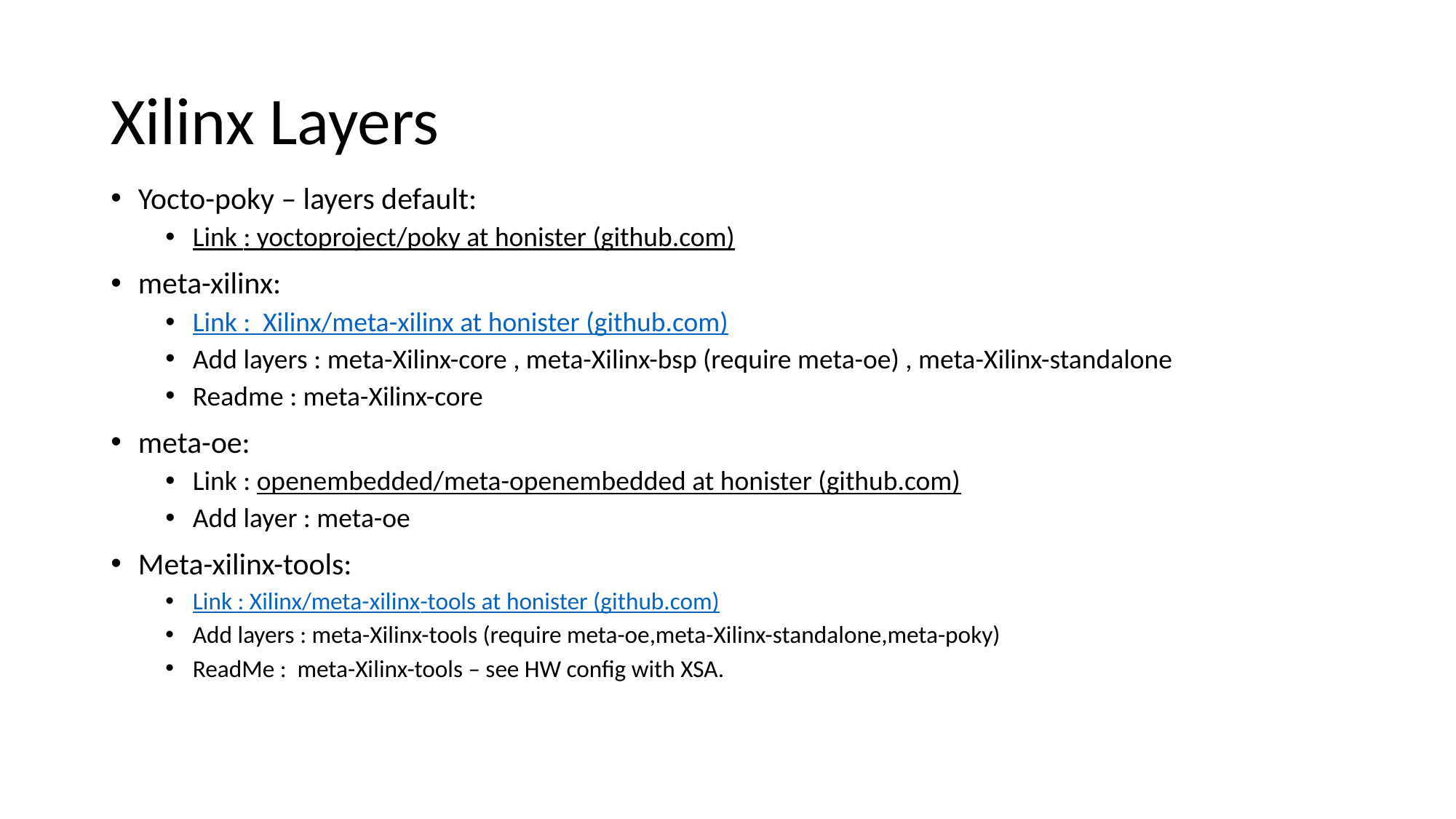

# Xilinx Layers
Yocto-poky – layers default:
Link : yoctoproject/poky at honister (github.com)
meta-xilinx:
Link :  Xilinx/meta-xilinx at honister (github.com)
Add layers : meta-Xilinx-core , meta-Xilinx-bsp (require meta-oe) , meta-Xilinx-standalone
Readme : meta-Xilinx-core
meta-oe:
Link : openembedded/meta-openembedded at honister (github.com)
Add layer : meta-oe
Meta-xilinx-tools:
Link : Xilinx/meta-xilinx-tools at honister (github.com)
Add layers : meta-Xilinx-tools (require meta-oe,meta-Xilinx-standalone,meta-poky)
ReadMe :  meta-Xilinx-tools – see HW config with XSA.